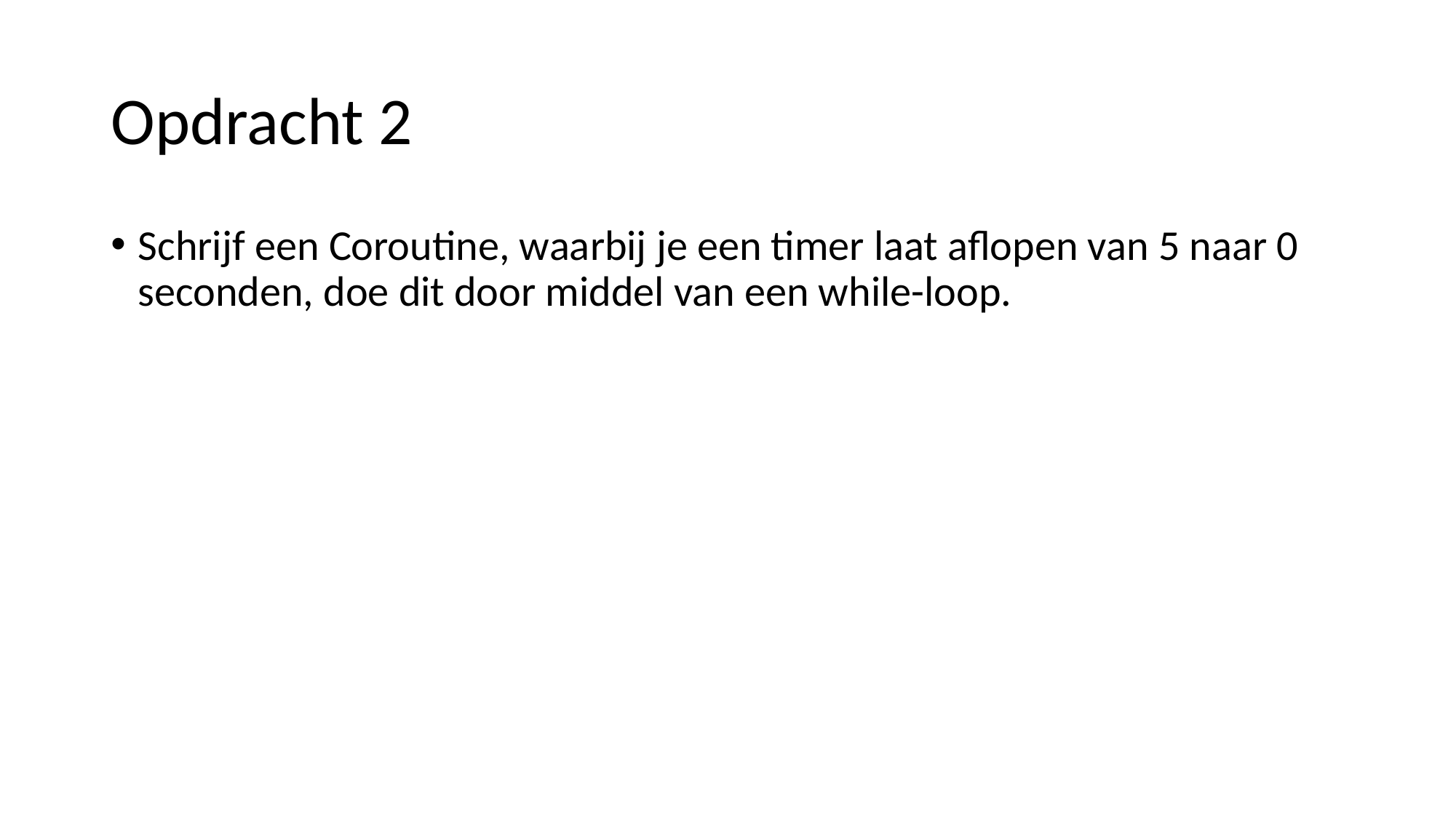

# Opdracht 2
Schrijf een Coroutine, waarbij je een timer laat aflopen van 5 naar 0 seconden, doe dit door middel van een while-loop.